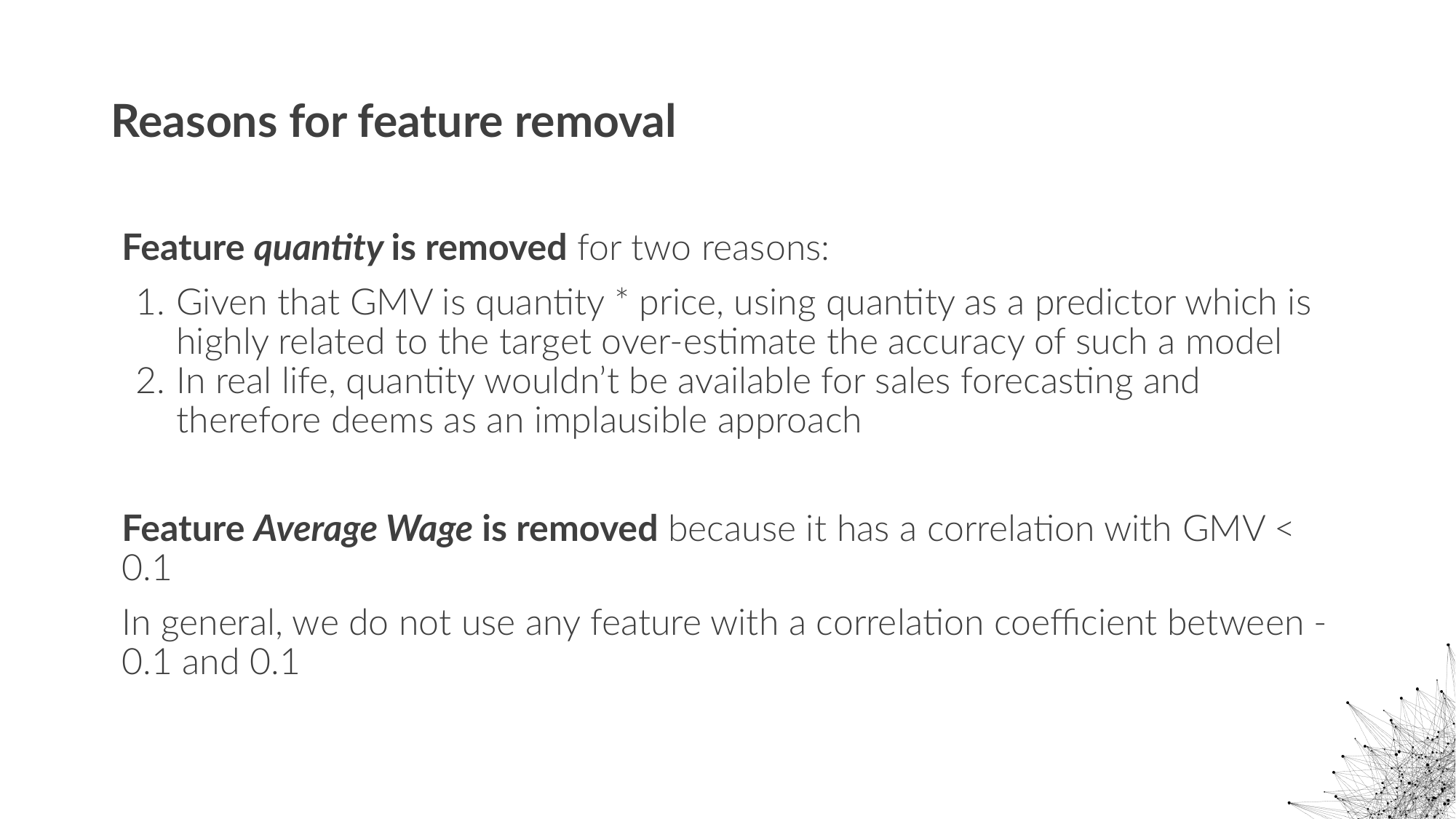

# Reasons for feature removal
Feature quantity is removed for two reasons:
Given that GMV is quantity * price, using quantity as a predictor which is highly related to the target over-estimate the accuracy of such a model
In real life, quantity wouldn’t be available for sales forecasting and therefore deems as an implausible approach

Feature Average Wage is removed because it has a correlation with GMV < 0.1
In general, we do not use any feature with a correlation coefficient between -0.1 and 0.1